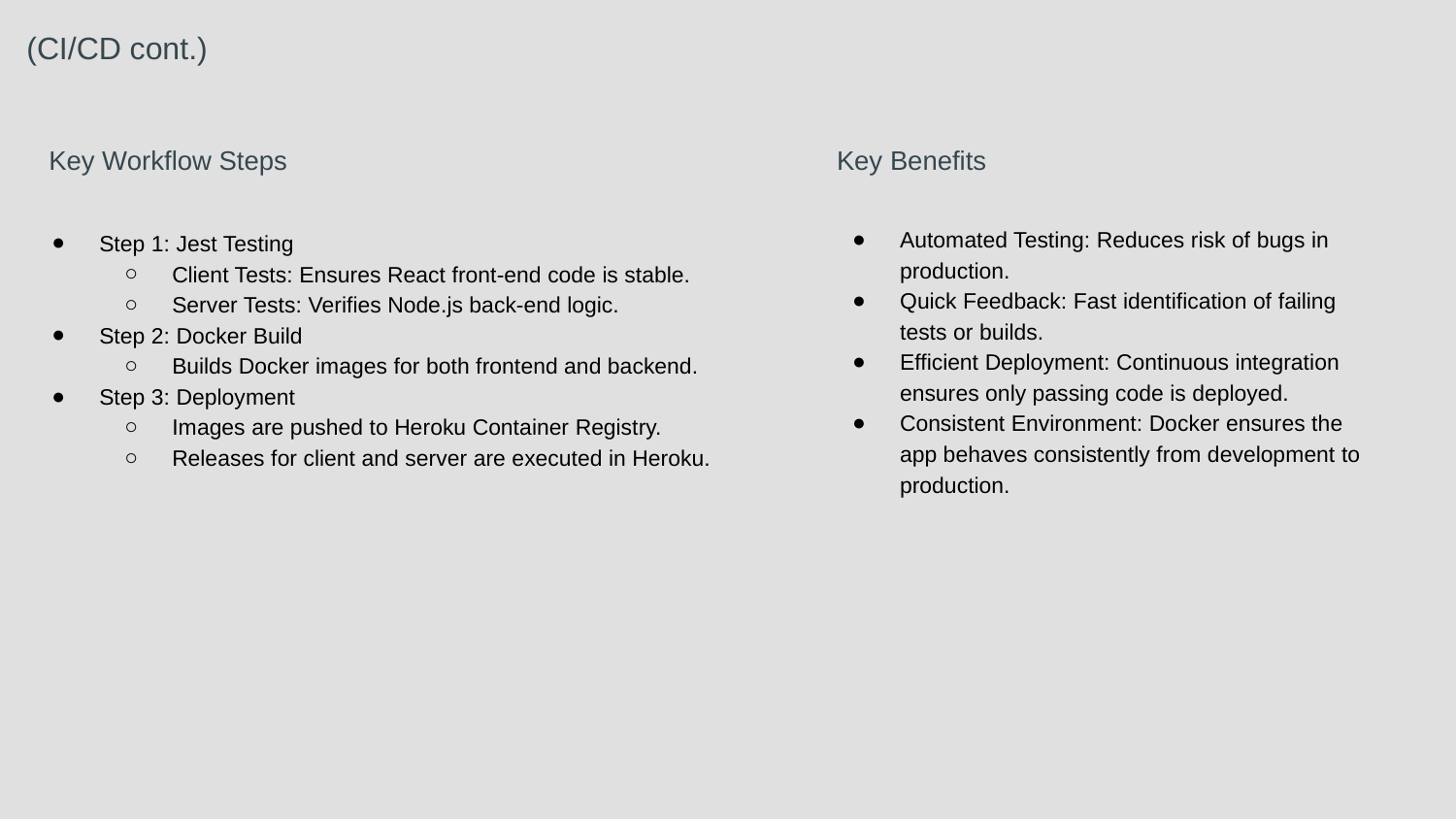

# (CI/CD cont.)
Key Workflow Steps
Key Benefits
Step 1: Jest Testing
Client Tests: Ensures React front-end code is stable.
Server Tests: Verifies Node.js back-end logic.
Step 2: Docker Build
Builds Docker images for both frontend and backend.
Step 3: Deployment
Images are pushed to Heroku Container Registry.
Releases for client and server are executed in Heroku.
Automated Testing: Reduces risk of bugs in production.
Quick Feedback: Fast identification of failing tests or builds.
Efficient Deployment: Continuous integration ensures only passing code is deployed.
Consistent Environment: Docker ensures the app behaves consistently from development to production.